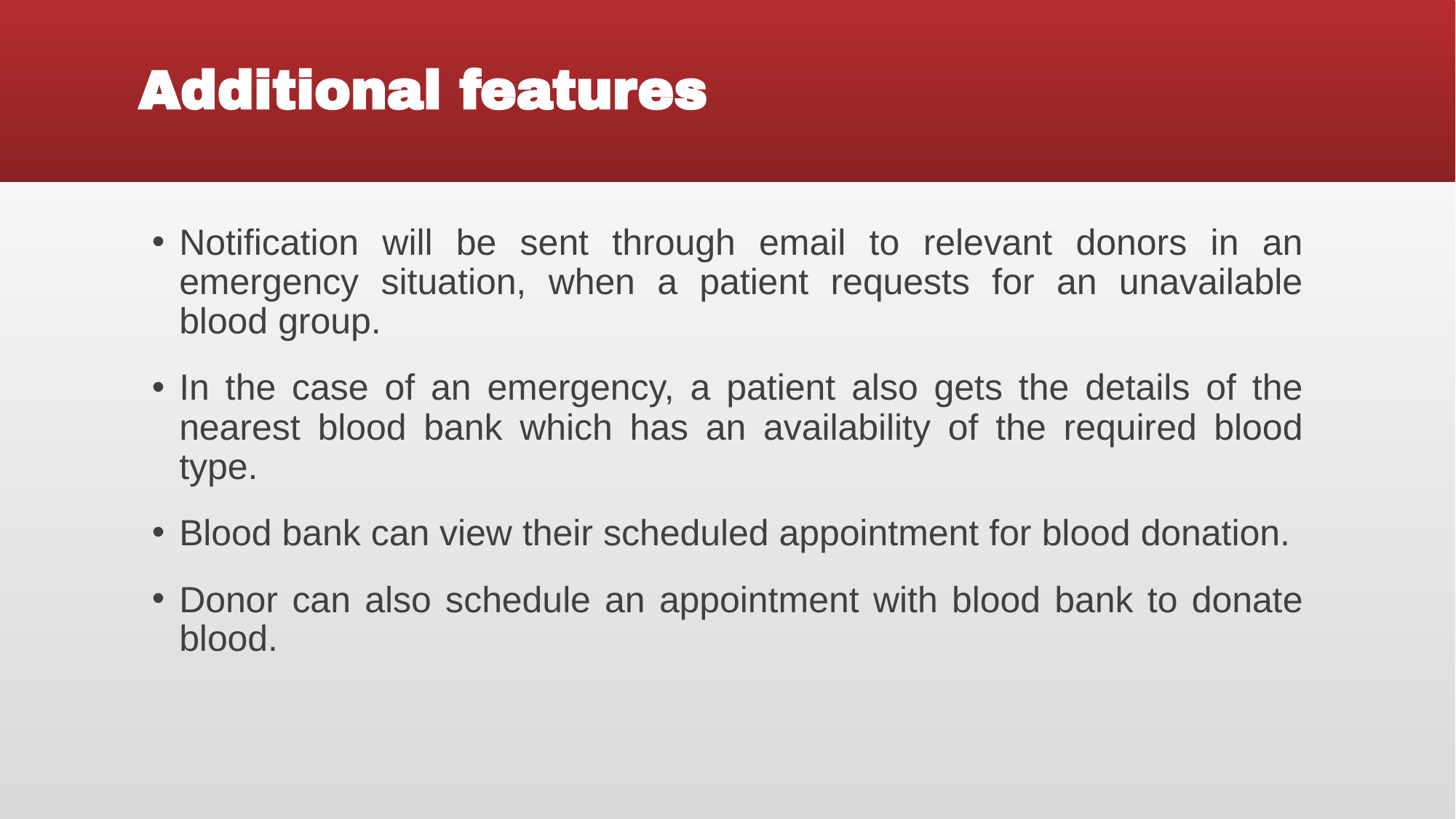

# Additional features
Notification will be sent through email to relevant donors in an emergency situation, when a patient requests for an unavailable blood group.
In the case of an emergency, a patient also gets the details of the nearest blood bank which has an availability of the required blood type.
Blood bank can view their scheduled appointment for blood donation.
Donor can also schedule an appointment with blood bank to donate blood.